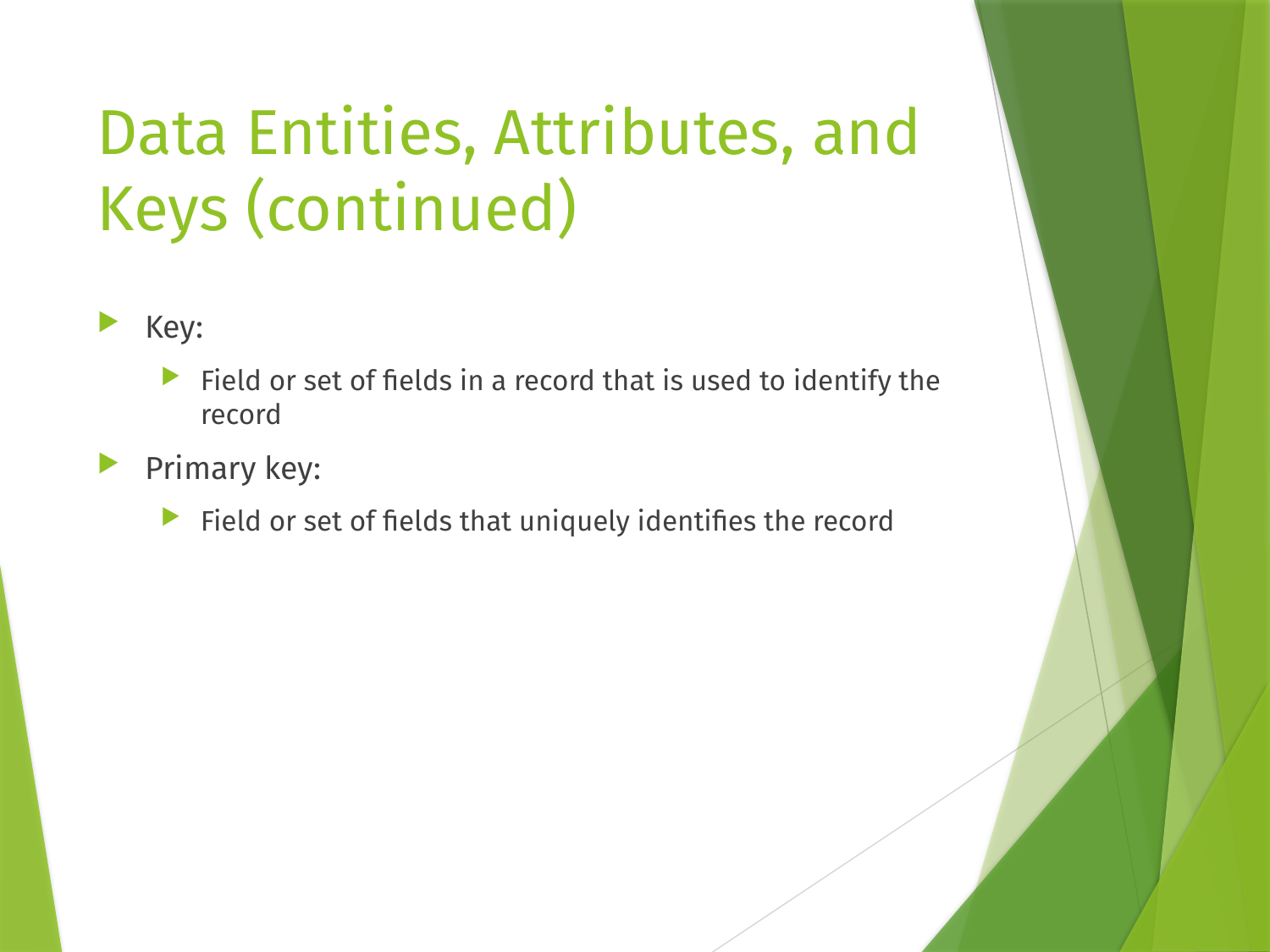

# Data Entities, Attributes, and Keys (continued)
Key:
Field or set of fields in a record that is used to identify the record
Primary key:
Field or set of fields that uniquely identifies the record